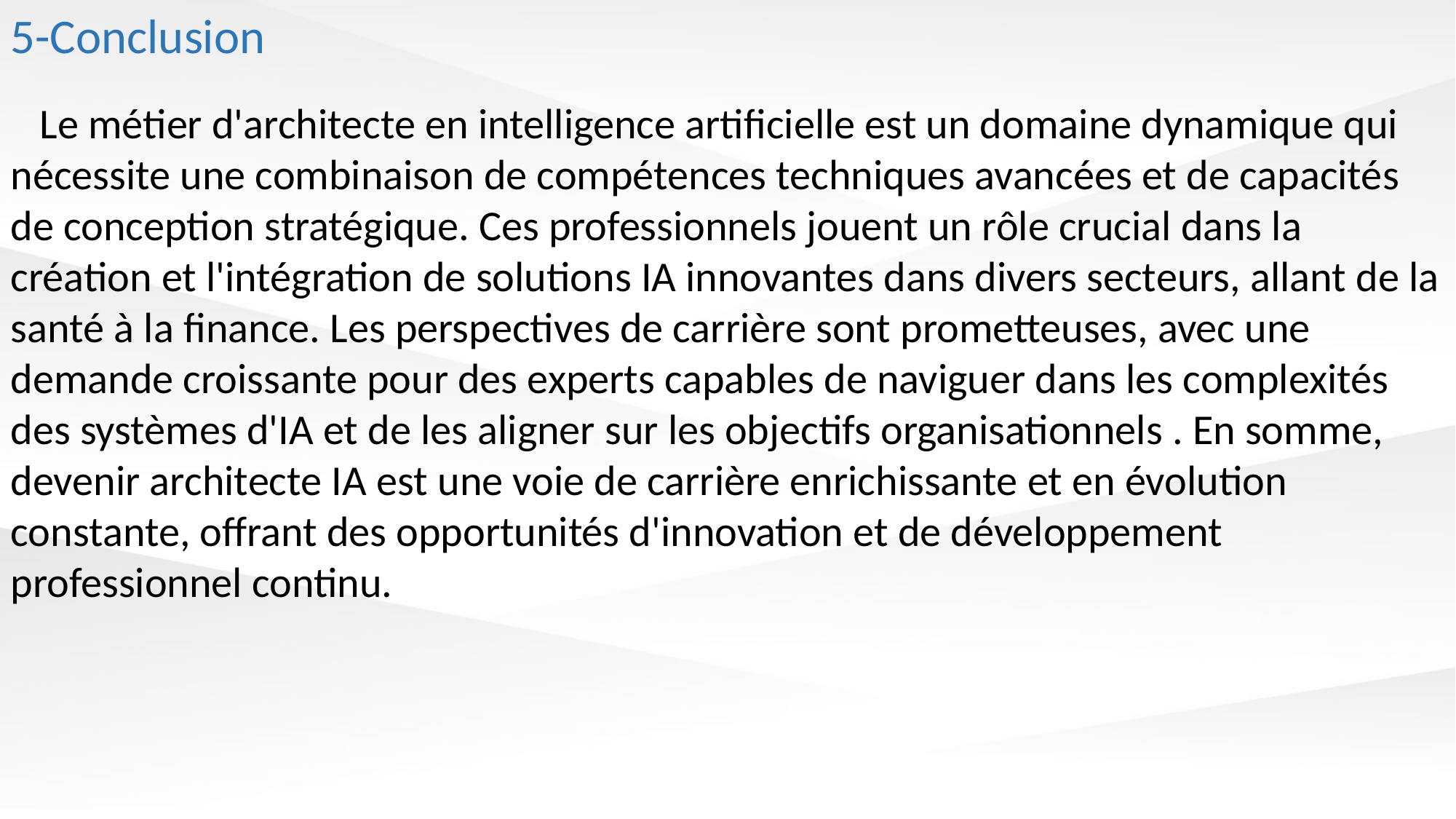

5-Conclusion

   Le métier d'architecte en intelligence artificielle est un domaine dynamique qui nécessite une combinaison de compétences techniques avancées et de capacités de conception stratégique. Ces professionnels jouent un rôle crucial dans la création et l'intégration de solutions IA innovantes dans divers secteurs, allant de la santé à la finance. Les perspectives de carrière sont prometteuses, avec une demande croissante pour des experts capables de naviguer dans les complexités des systèmes d'IA et de les aligner sur les objectifs organisationnels . En somme, devenir architecte IA est une voie de carrière enrichissante et en évolution constante, offrant des opportunités d'innovation et de développement professionnel continu.